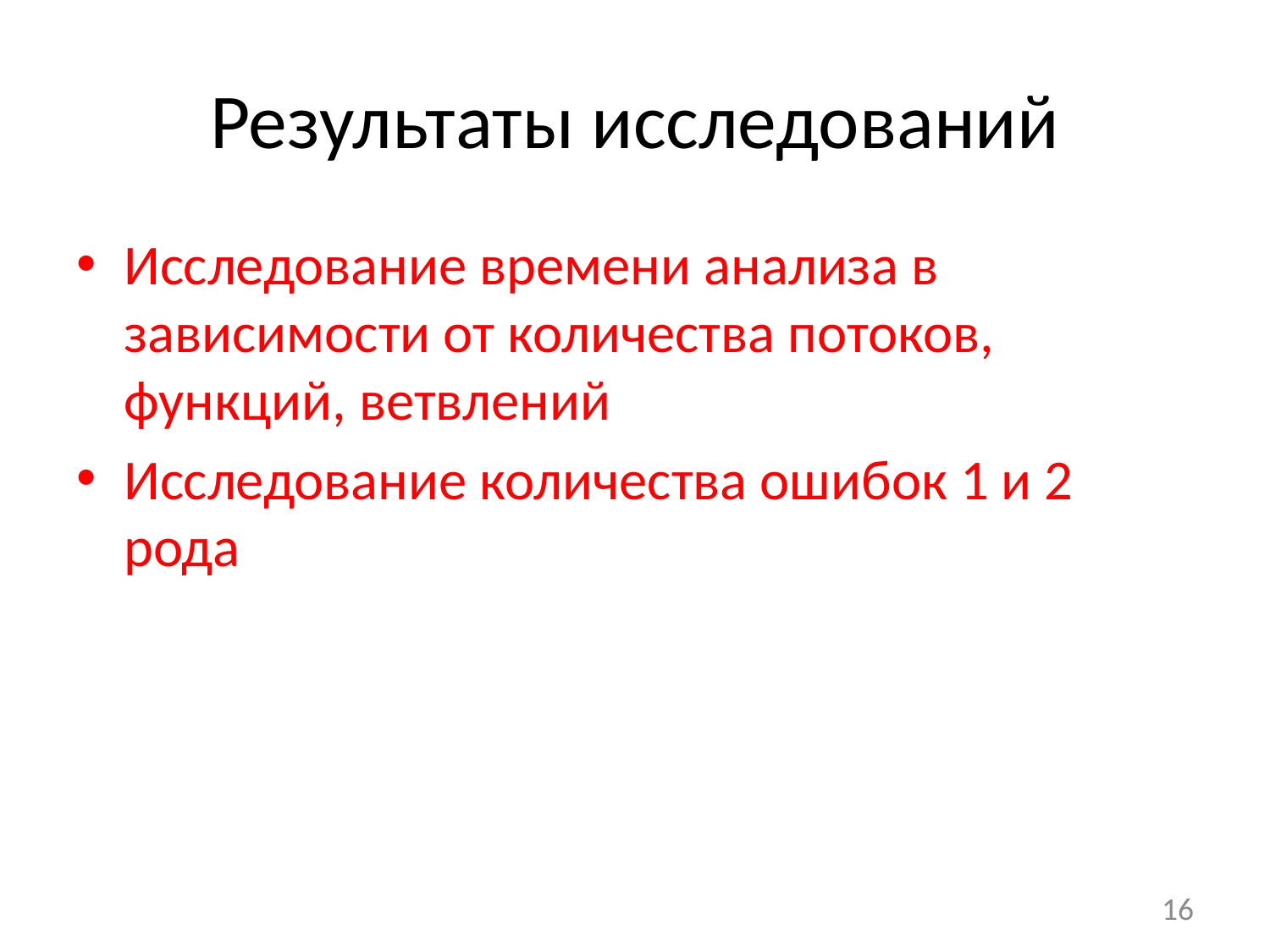

# Результаты исследований
Исследование времени анализа в зависимости от количества потоков, функций, ветвлений
Исследование количества ошибок 1 и 2 рода
16